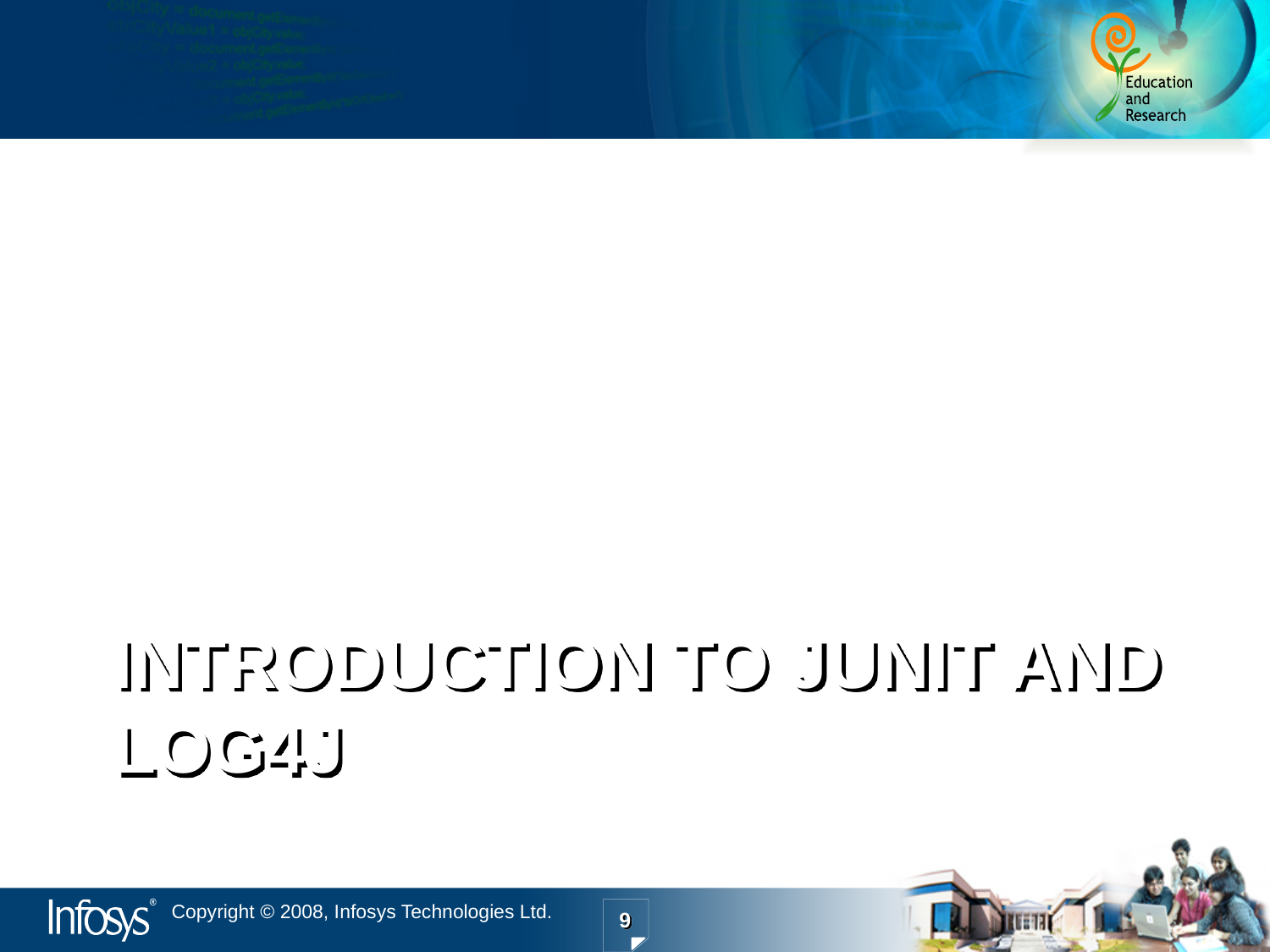

# Introduction to JUnit and Log4J
9